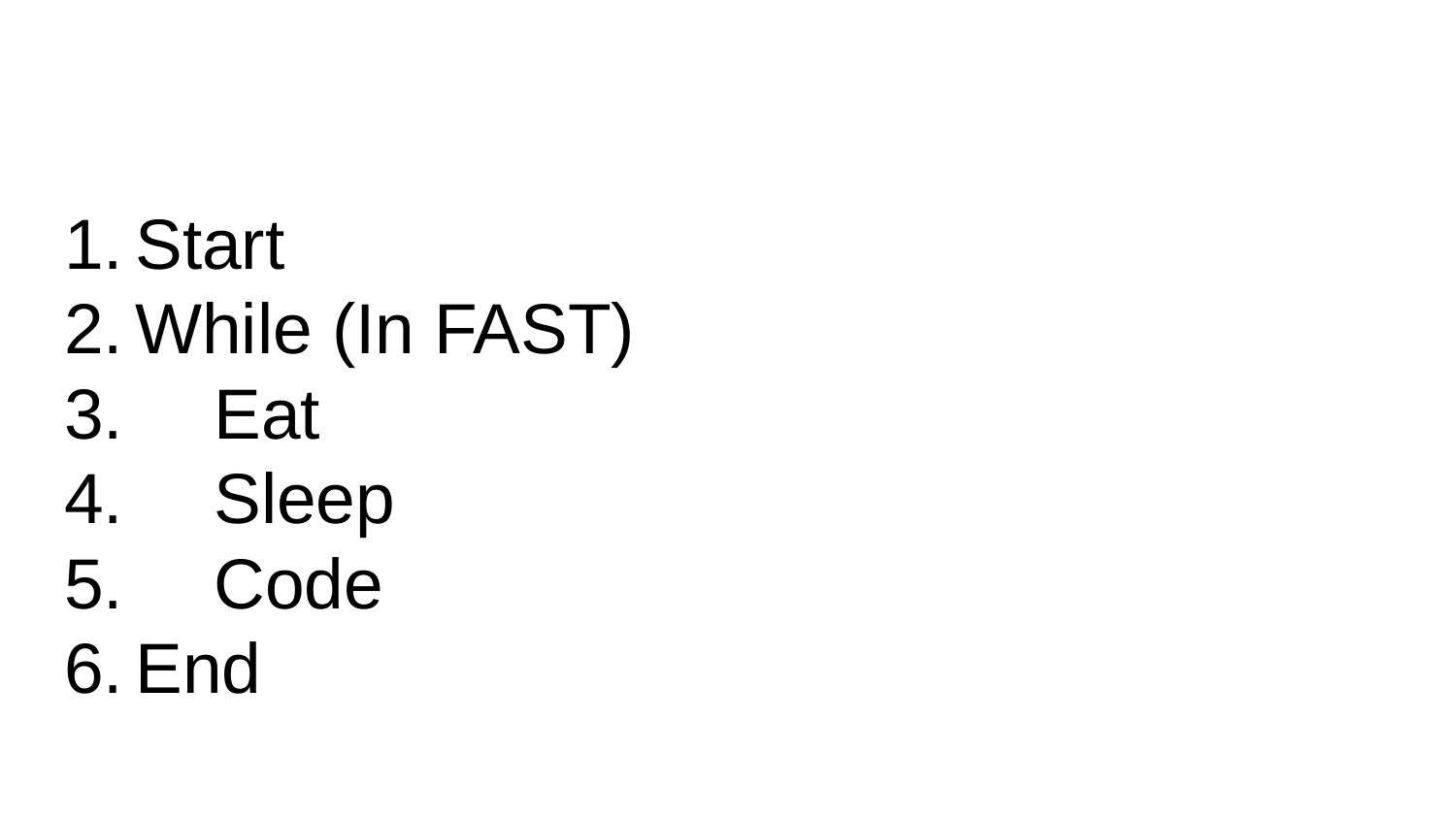

#
Start
While (In FAST)
    Eat
    Sleep
    Code
End